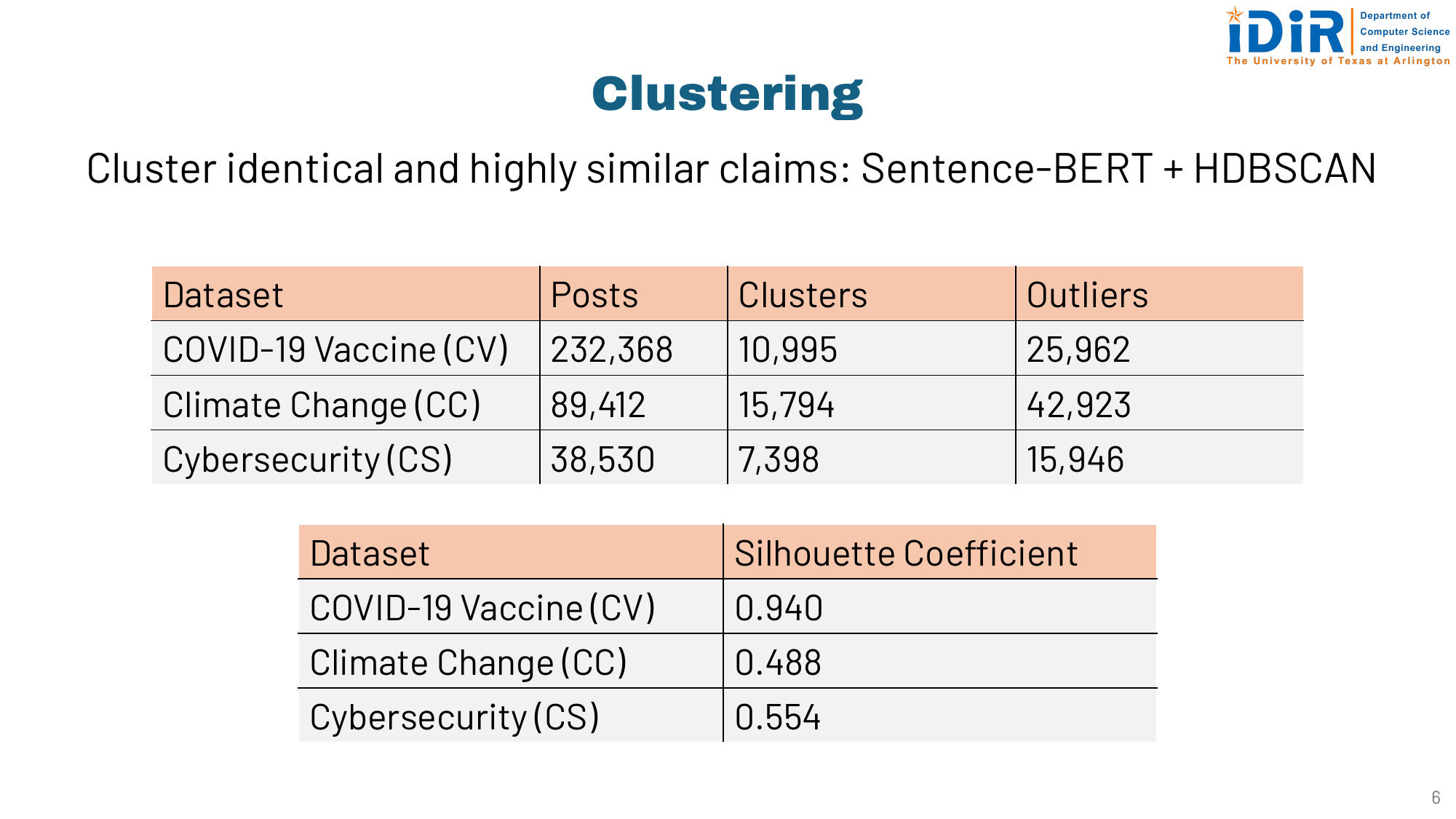

Clustering
Cluster identical and highly similar claims: Sentence-BERT + HDBSCAN
| Dataset | Posts | Clusters | Outliers |
| --- | --- | --- | --- |
| COVID-19 Vaccine (CV) | 232,368 | 10,995 | 25,962 |
| Climate Change (CC) | 89,412 | 15,794 | 42,923 |
| Cybersecurity (CS) | 38,530 | 7,398 | 15,946 |
| Dataset | Silhouette Coefficient |
| --- | --- |
| COVID-19 Vaccine (CV) | 0.940 |
| Climate Change (CC) | 0.488 |
| Cybersecurity (CS) | 0.554 |
6